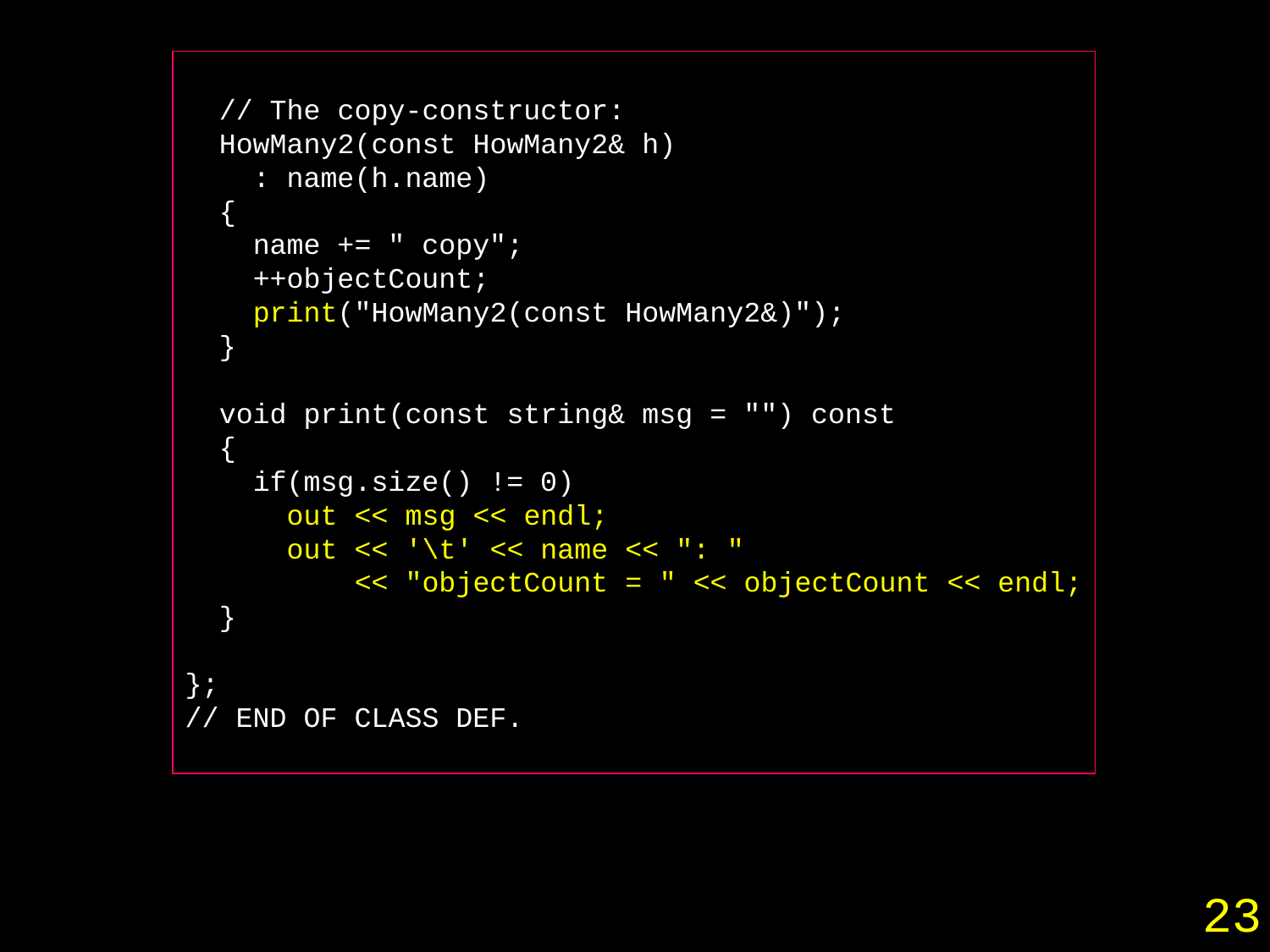

// The copy-constructor:
  HowMany2(const HowMany2& h)
    : name(h.name)
  {
    name += " copy";
    ++objectCount;
    print("HowMany2(const HowMany2&)");
  }

  void print(const string& msg = "") const
  {
    if(msg.size() != 0)
      out << msg << endl;
      out << '\t' << name << ": "
          << "objectCount = " << objectCount << endl;
  }

};
// END OF CLASS DEF.

23